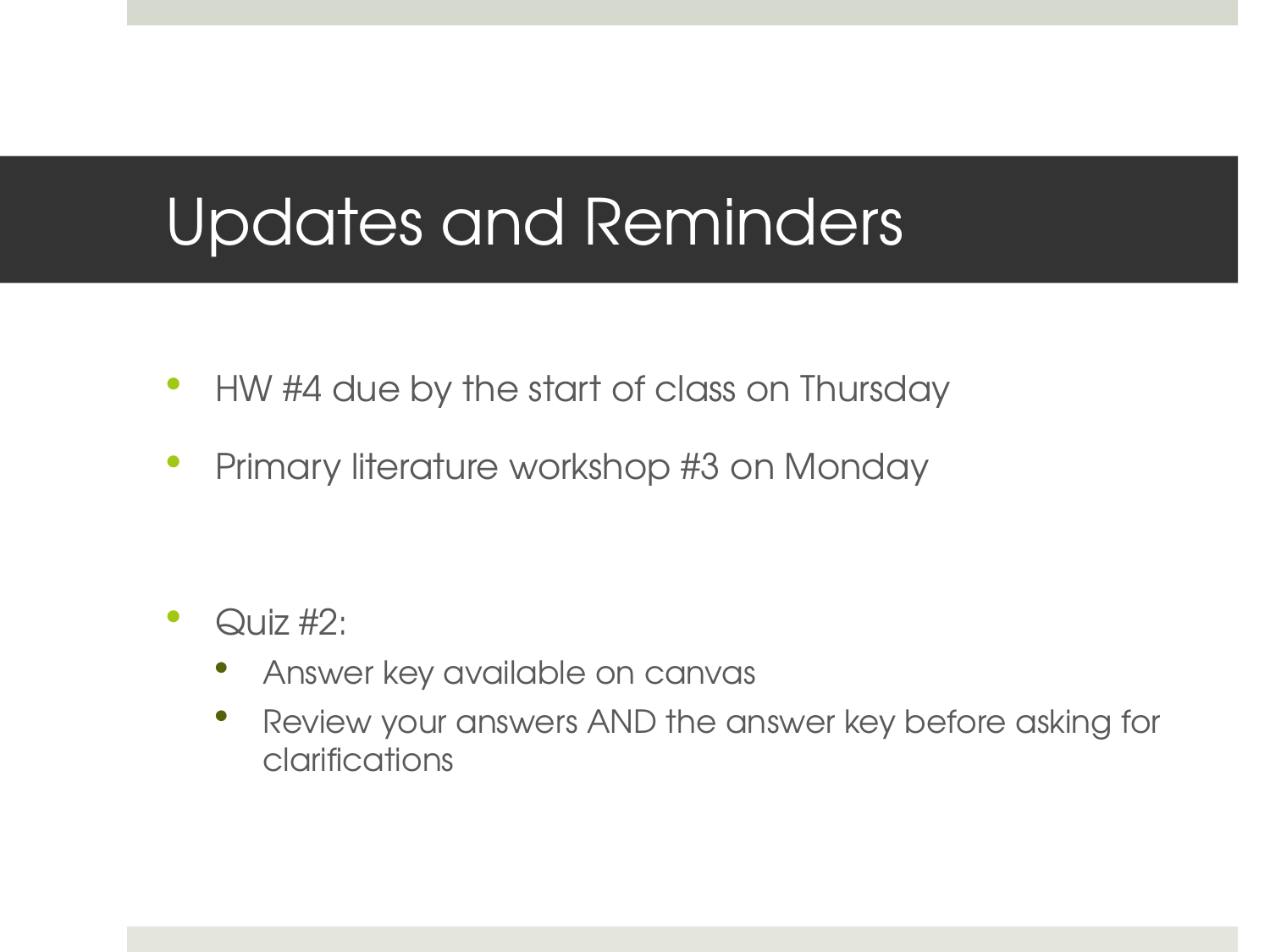

# Updates and Reminders
HW #4 due by the start of class on Thursday
Primary literature workshop #3 on Monday

Quiz #2:
Answer key available on canvas
Review your answers AND the answer key before asking for clarifications